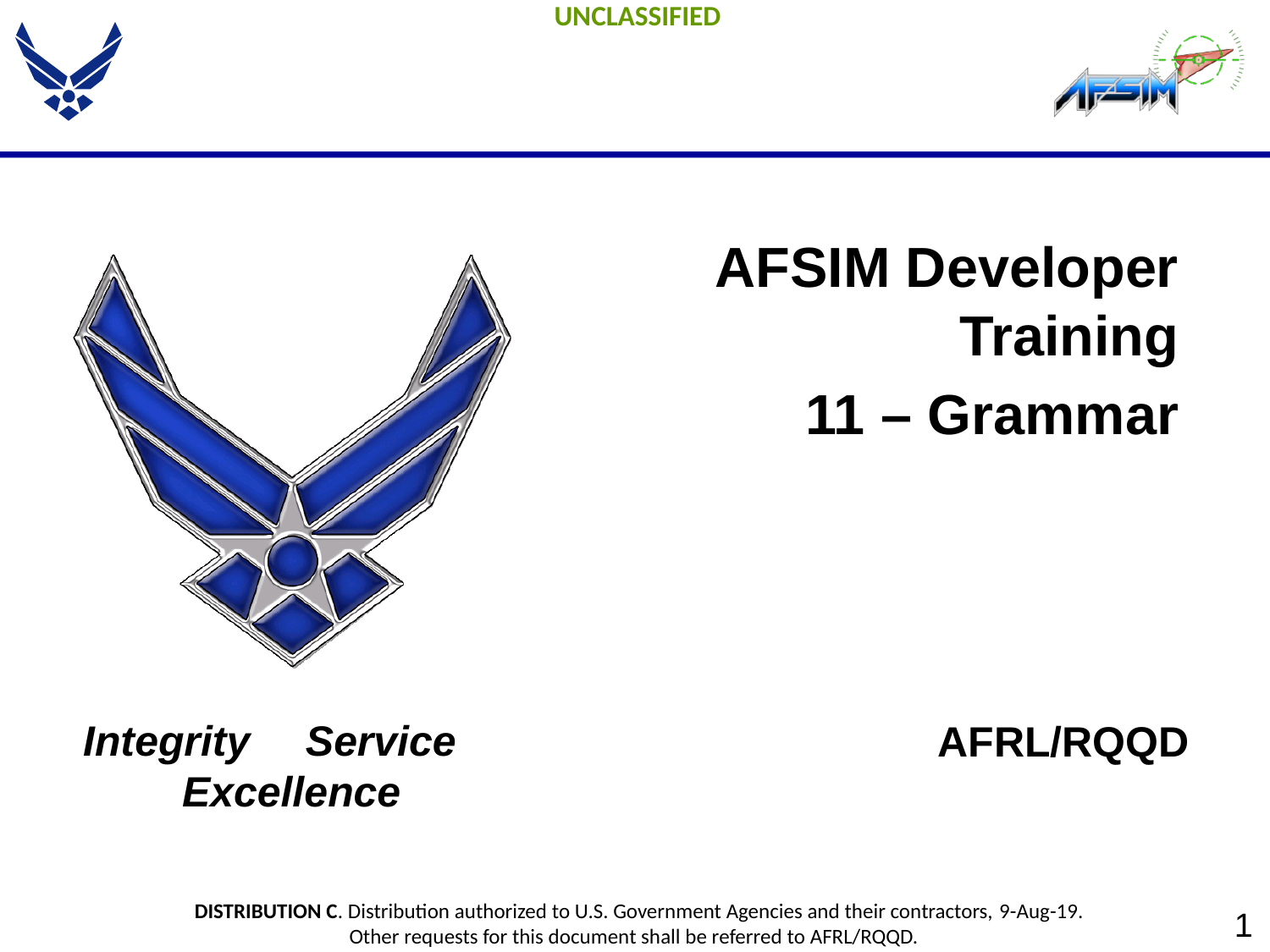

AFSIM Developer Training
11 – Grammar
AFRL/RQQD